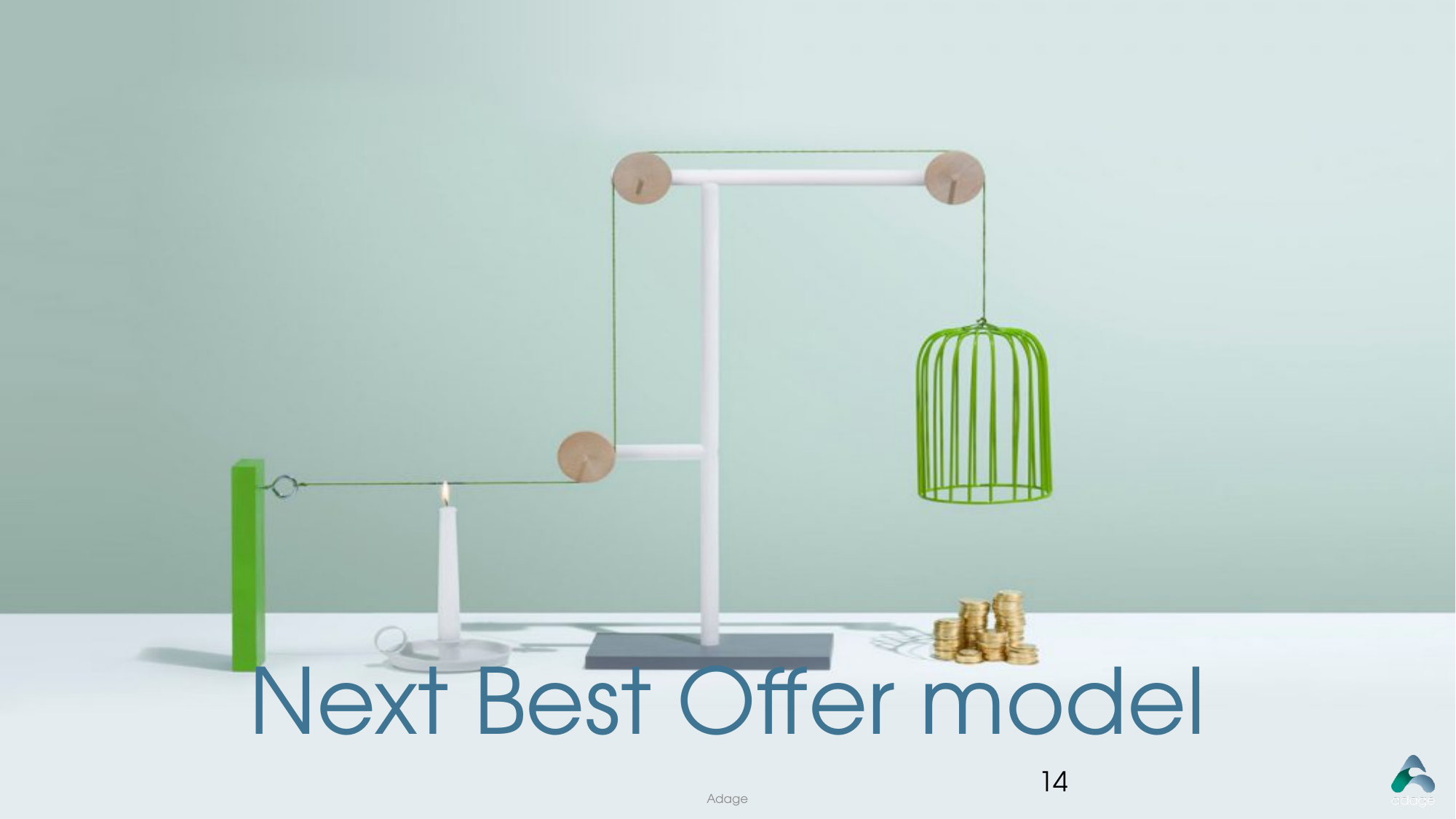

# Next Best Offer model
14
Adage